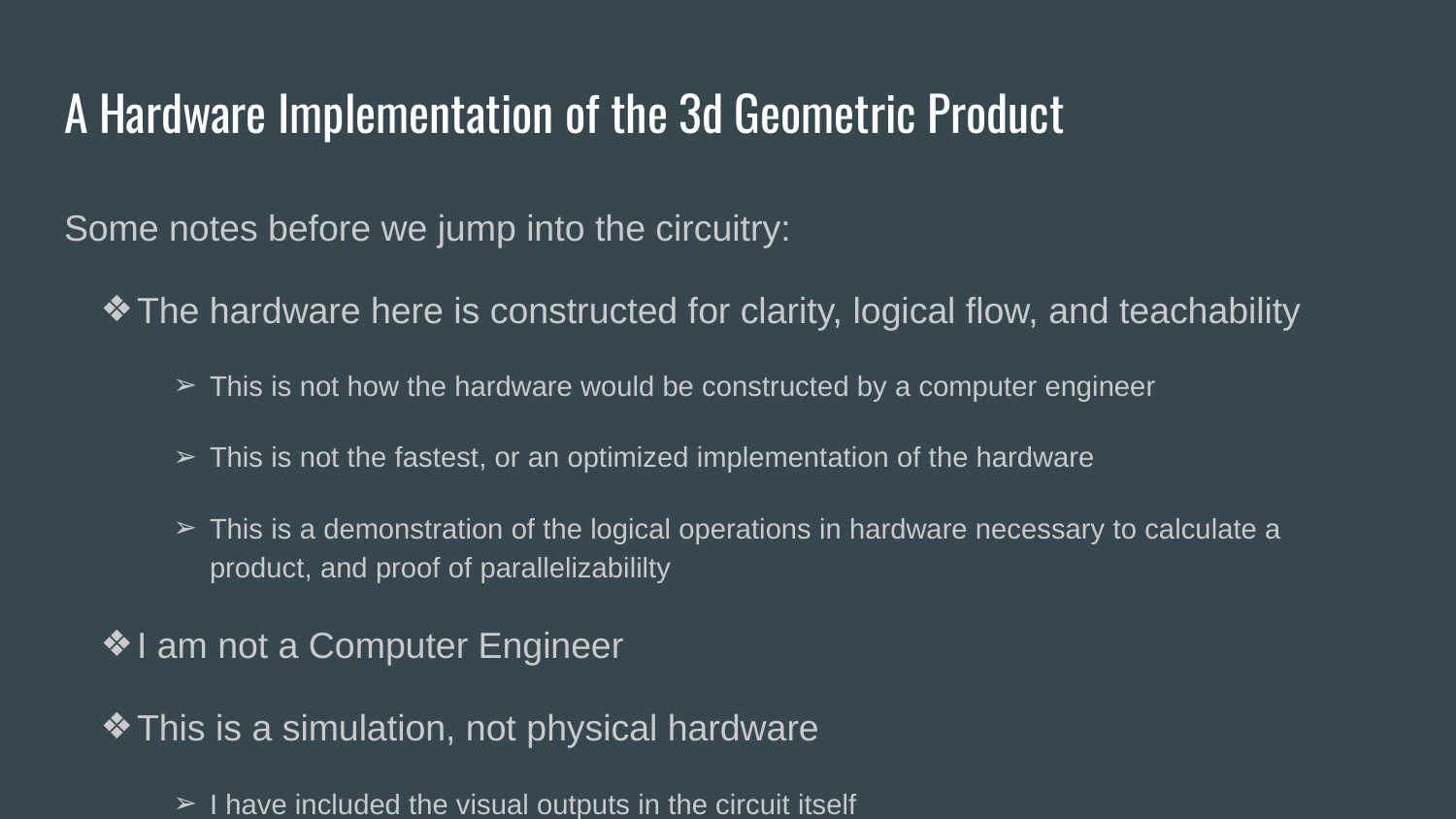

# A Hardware Implementation of the 3d Geometric Product
Some notes before we jump into the circuitry:
The hardware here is constructed for clarity, logical flow, and teachability
This is not how the hardware would be constructed by a computer engineer
This is not the fastest, or an optimized implementation of the hardware
This is a demonstration of the logical operations in hardware necessary to calculate a product, and proof of parallelizabililty
I am not a Computer Engineer
This is a simulation, not physical hardware
I have included the visual outputs in the circuit itself
Usually the inputs would be passed on wires (probably from memory) and the outputs would leave on wires
We cannot accurately determine relative speed, because our clock cycle time is not set and we have unrealistic bottlenecks on our circuits with I/O and space usage.